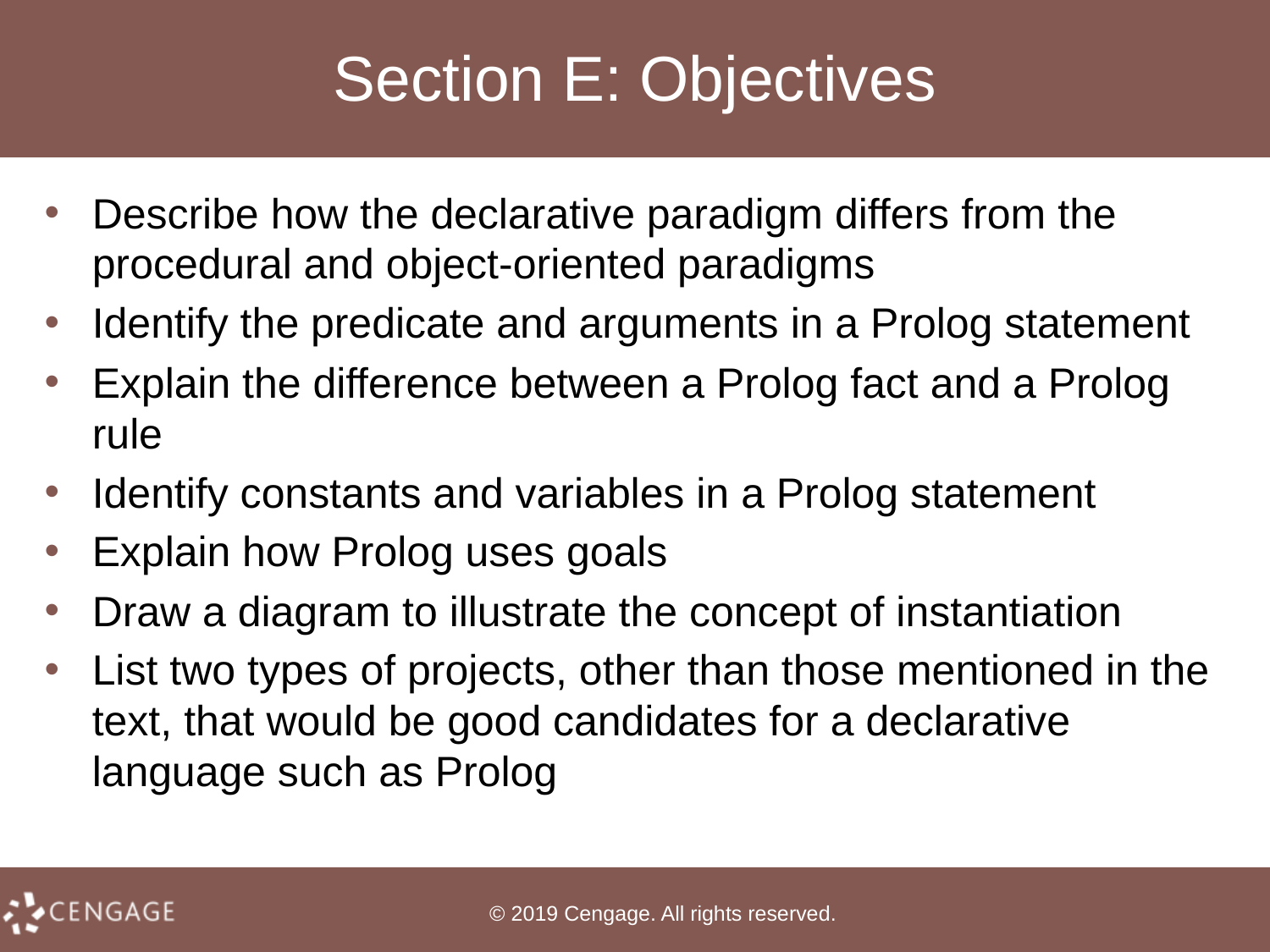

# Section E: Objectives
Describe how the declarative paradigm differs from the procedural and object-oriented paradigms
Identify the predicate and arguments in a Prolog statement
Explain the difference between a Prolog fact and a Prolog rule
Identify constants and variables in a Prolog statement
Explain how Prolog uses goals
Draw a diagram to illustrate the concept of instantiation
List two types of projects, other than those mentioned in the text, that would be good candidates for a declarative language such as Prolog